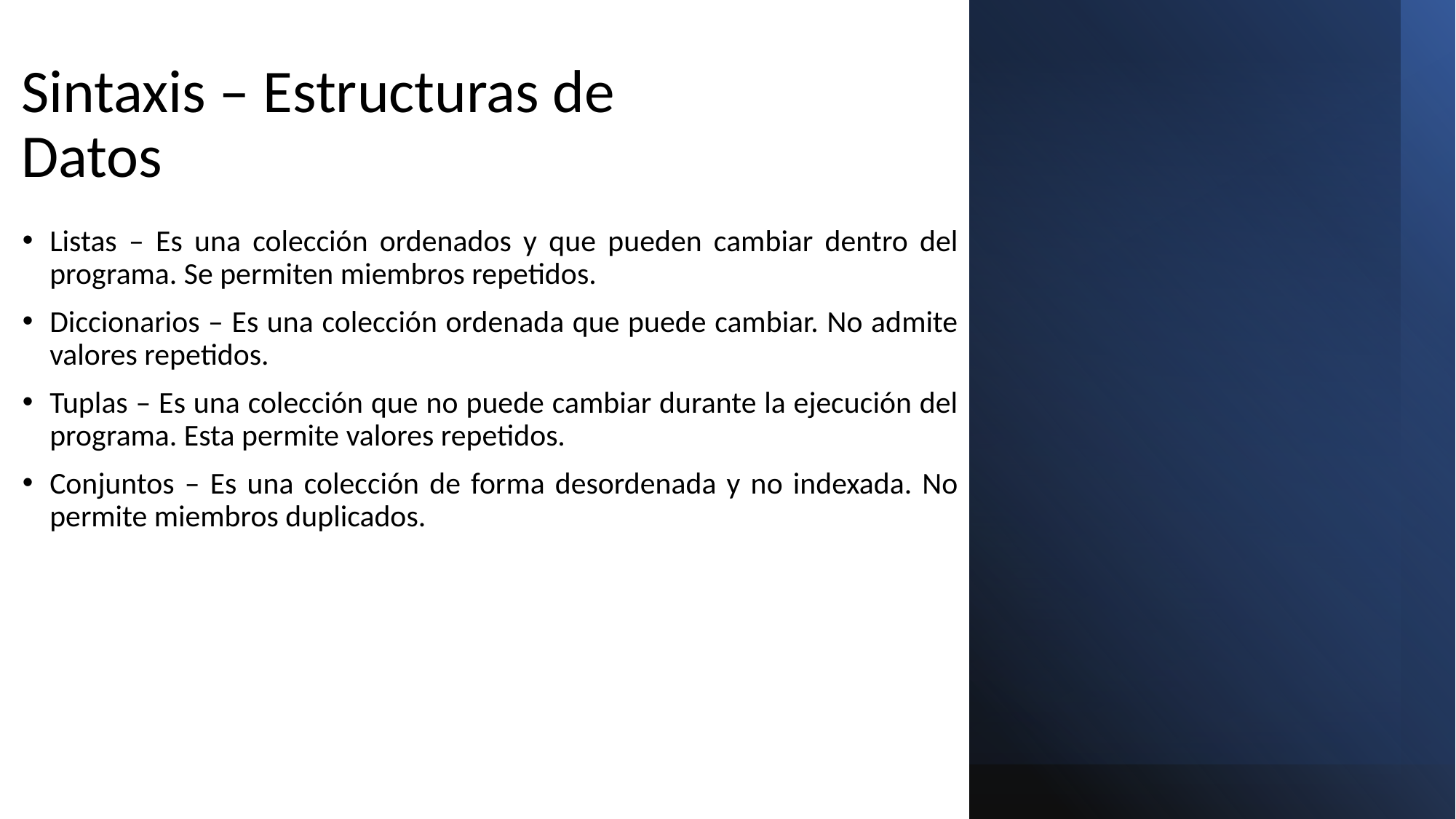

# Sintaxis – Estructuras de Datos

Listas – Es una colección ordenados y que pueden cambiar dentro del programa. Se permiten miembros repetidos.
Diccionarios – Es una colección ordenada que puede cambiar. No admite valores repetidos.
Tuplas – Es una colección que no puede cambiar durante la ejecución del programa. Esta permite valores repetidos.
Conjuntos – Es una colección de forma desordenada y no indexada. No permite miembros duplicados.